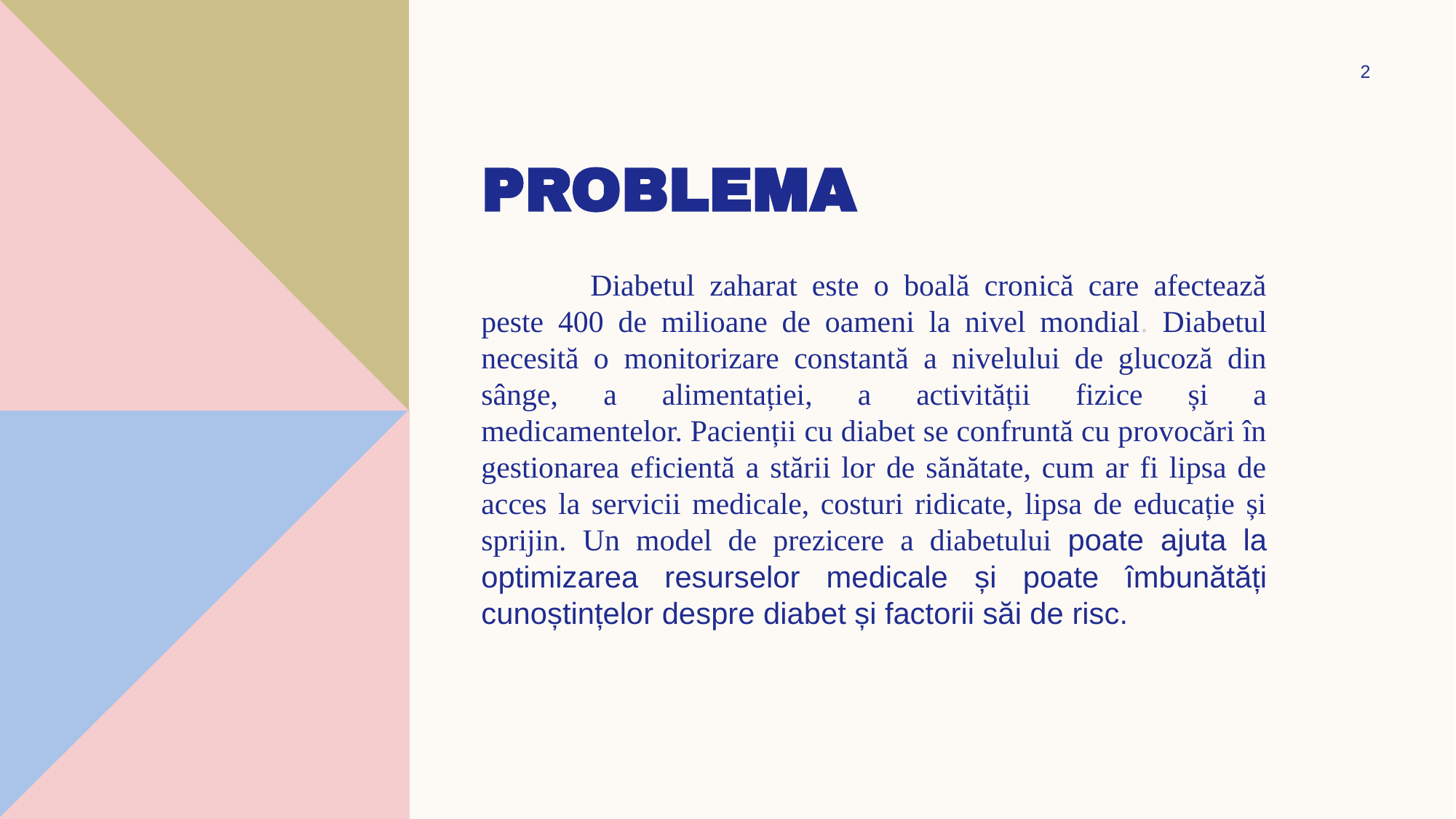

2
# Problema
	Diabetul zaharat este o boală cronică care afectează peste 400 de milioane de oameni la nivel mondial. Diabetul necesită o monitorizare constantă a nivelului de glucoză din sânge, a alimentației, a activității fizice și a medicamentelor. Pacienții cu diabet se confruntă cu provocări în gestionarea eficientă a stării lor de sănătate, cum ar fi lipsa de acces la servicii medicale, costuri ridicate, lipsa de educație și sprijin. Un model de prezicere a diabetului poate ajuta la optimizarea resurselor medicale și poate îmbunătăți cunoștințelor despre diabet și factorii săi de risc.